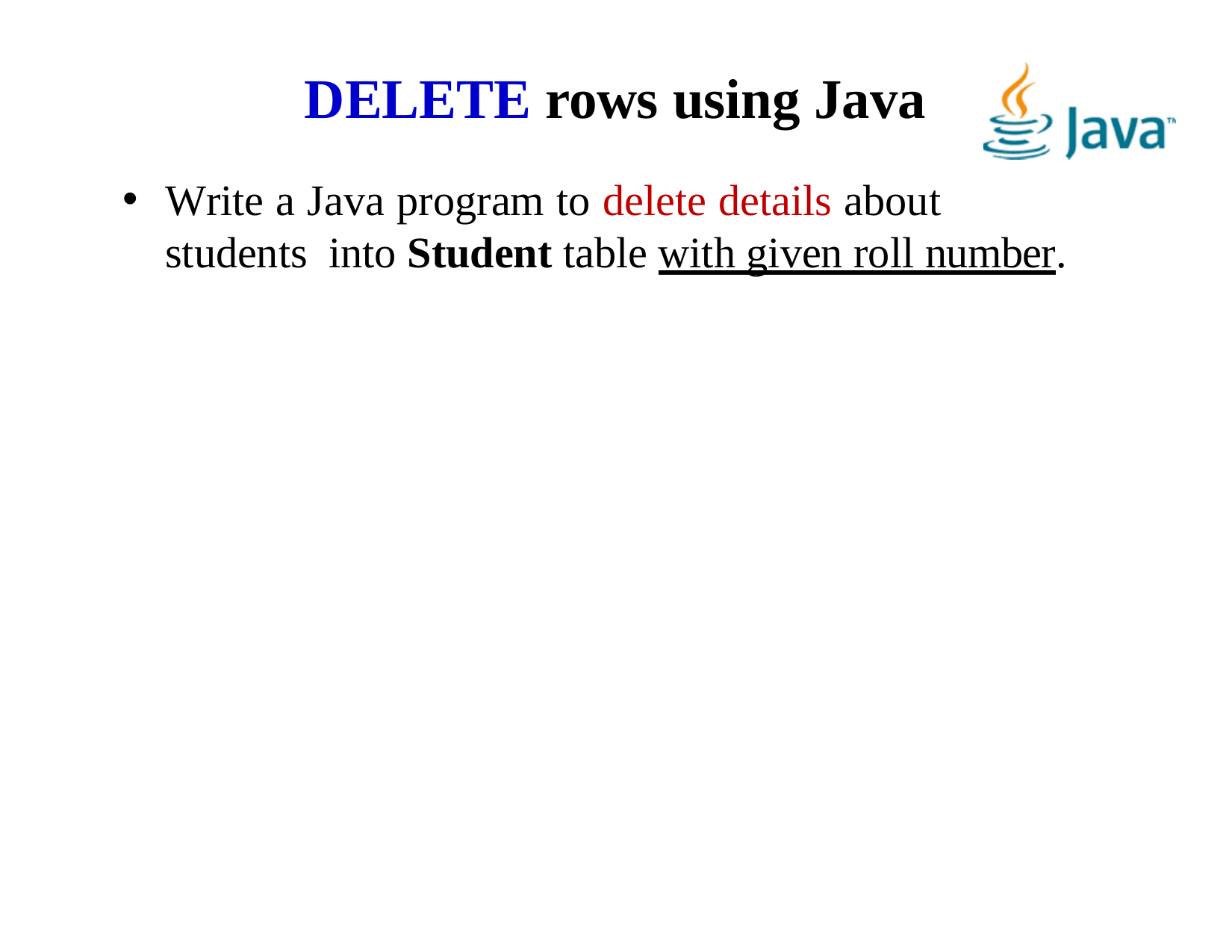

# DELETE rows using Java
Write a Java program to delete details about	students  into Student table with given roll number.